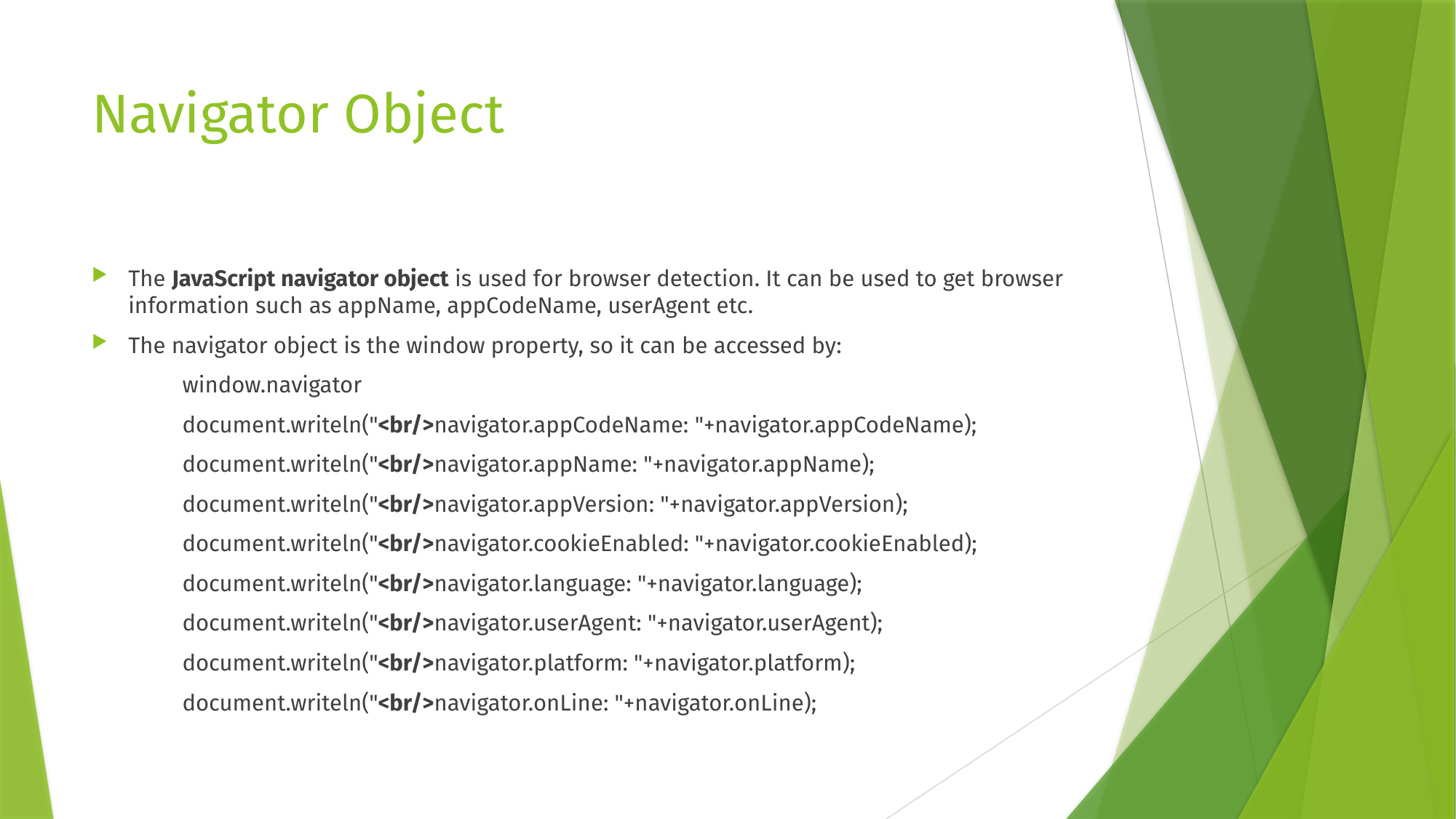

# Navigator Object
The JavaScript navigator object is used for browser detection. It can be used to get browser information such as appName, appCodeName, userAgent etc.
The navigator object is the window property, so it can be accessed by:
	window.navigator
	document.writeln("<br/>navigator.appCodeName: "+navigator.appCodeName);
	document.writeln("<br/>navigator.appName: "+navigator.appName);
	document.writeln("<br/>navigator.appVersion: "+navigator.appVersion);
	document.writeln("<br/>navigator.cookieEnabled: "+navigator.cookieEnabled);
	document.writeln("<br/>navigator.language: "+navigator.language);
	document.writeln("<br/>navigator.userAgent: "+navigator.userAgent);
	document.writeln("<br/>navigator.platform: "+navigator.platform);
	document.writeln("<br/>navigator.onLine: "+navigator.onLine);